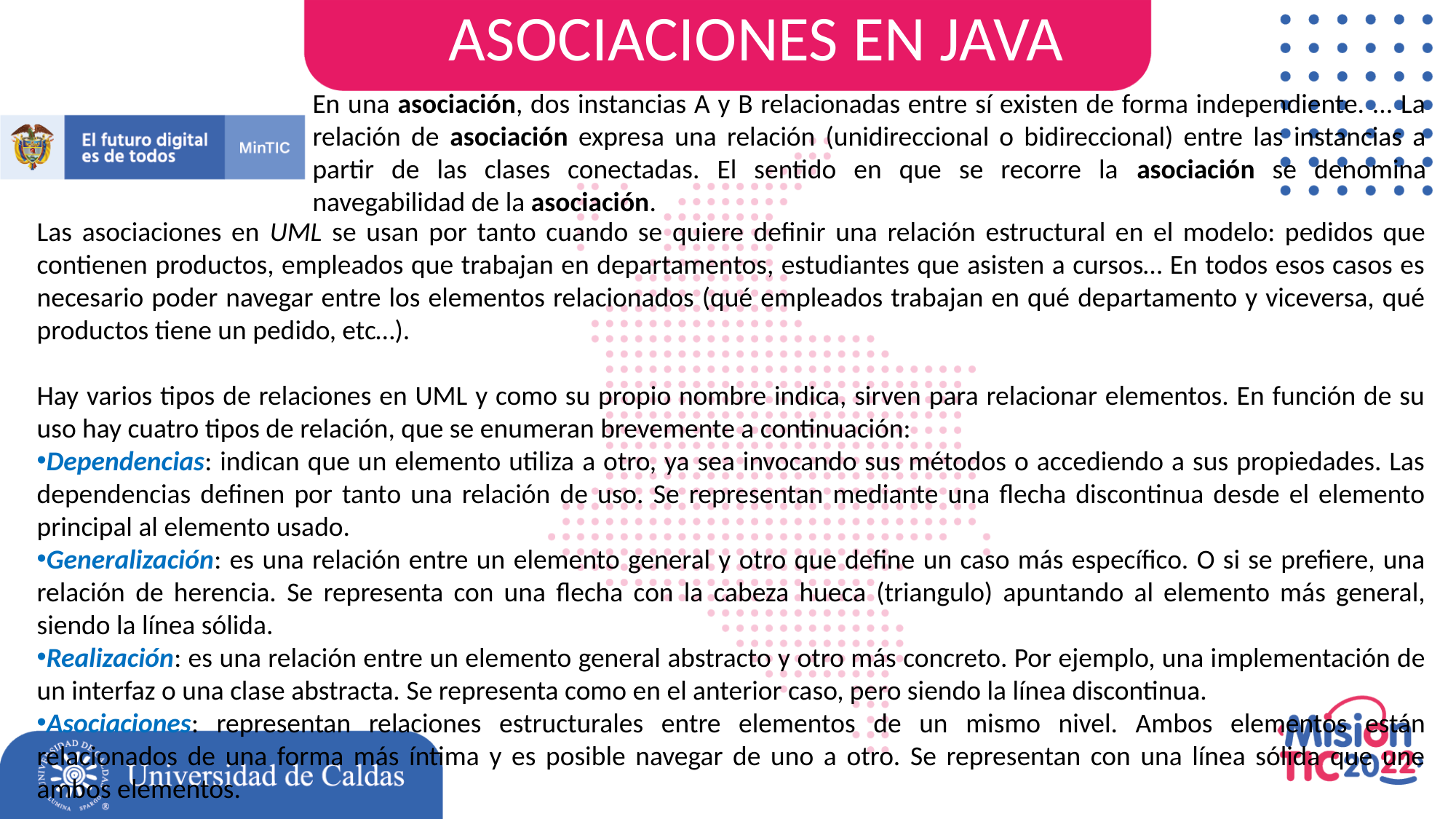

ASOCIACIONES EN JAVA
En una asociación, dos instancias A y B relacionadas entre sí existen de forma independiente. ... La relación de asociación expresa una relación (unidireccional o bidireccional) entre las instancias a partir de las clases conectadas. El sentido en que se recorre la asociación se denomina navegabilidad de la asociación.
Las asociaciones en UML se usan por tanto cuando se quiere definir una relación estructural en el modelo: pedidos que contienen productos, empleados que trabajan en departamentos, estudiantes que asisten a cursos… En todos esos casos es necesario poder navegar entre los elementos relacionados (qué empleados trabajan en qué departamento y viceversa, qué productos tiene un pedido, etc…).

Hay varios tipos de relaciones en UML y como su propio nombre indica, sirven para relacionar elementos. En función de su uso hay cuatro tipos de relación, que se enumeran brevemente a continuación:
Dependencias: indican que un elemento utiliza a otro, ya sea invocando sus métodos o accediendo a sus propiedades. Las dependencias definen por tanto una relación de uso. Se representan mediante una flecha discontinua desde el elemento principal al elemento usado.
Generalización: es una relación entre un elemento general y otro que define un caso más específico. O si se prefiere, una relación de herencia. Se representa con una flecha con la cabeza hueca (triangulo) apuntando al elemento más general, siendo la línea sólida.
Realización: es una relación entre un elemento general abstracto y otro más concreto. Por ejemplo, una implementación de un interfaz o una clase abstracta. Se representa como en el anterior caso, pero siendo la línea discontinua.
Asociaciones: representan relaciones estructurales entre elementos de un mismo nivel. Ambos elementos están relacionados de una forma más íntima y es posible navegar de uno a otro. Se representan con una línea sólida que une ambos elementos.